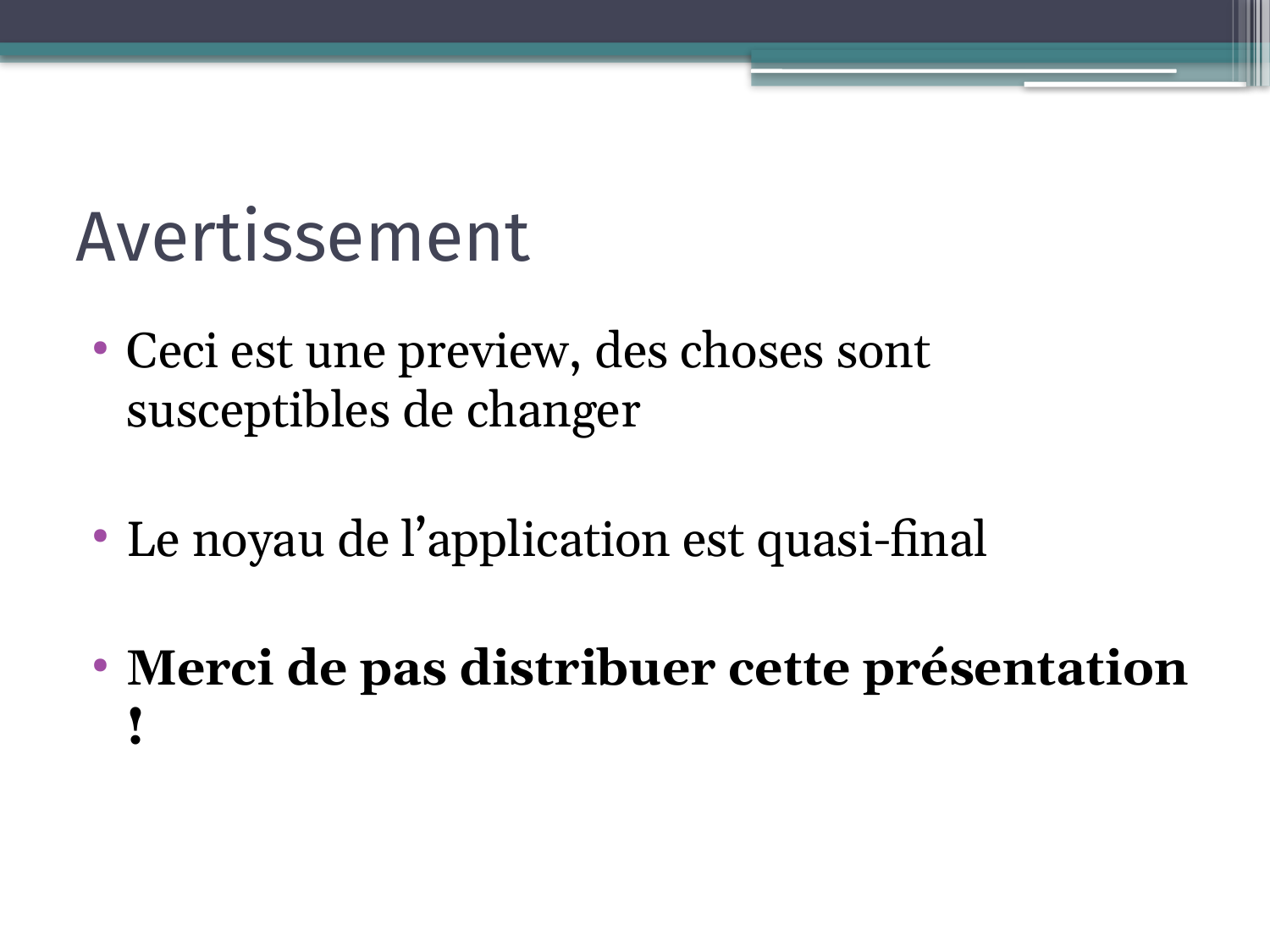

# Avertissement
Ceci est une preview, des choses sont susceptibles de changer

Le noyau de l’application est quasi-final

Merci de pas distribuer cette présentation !